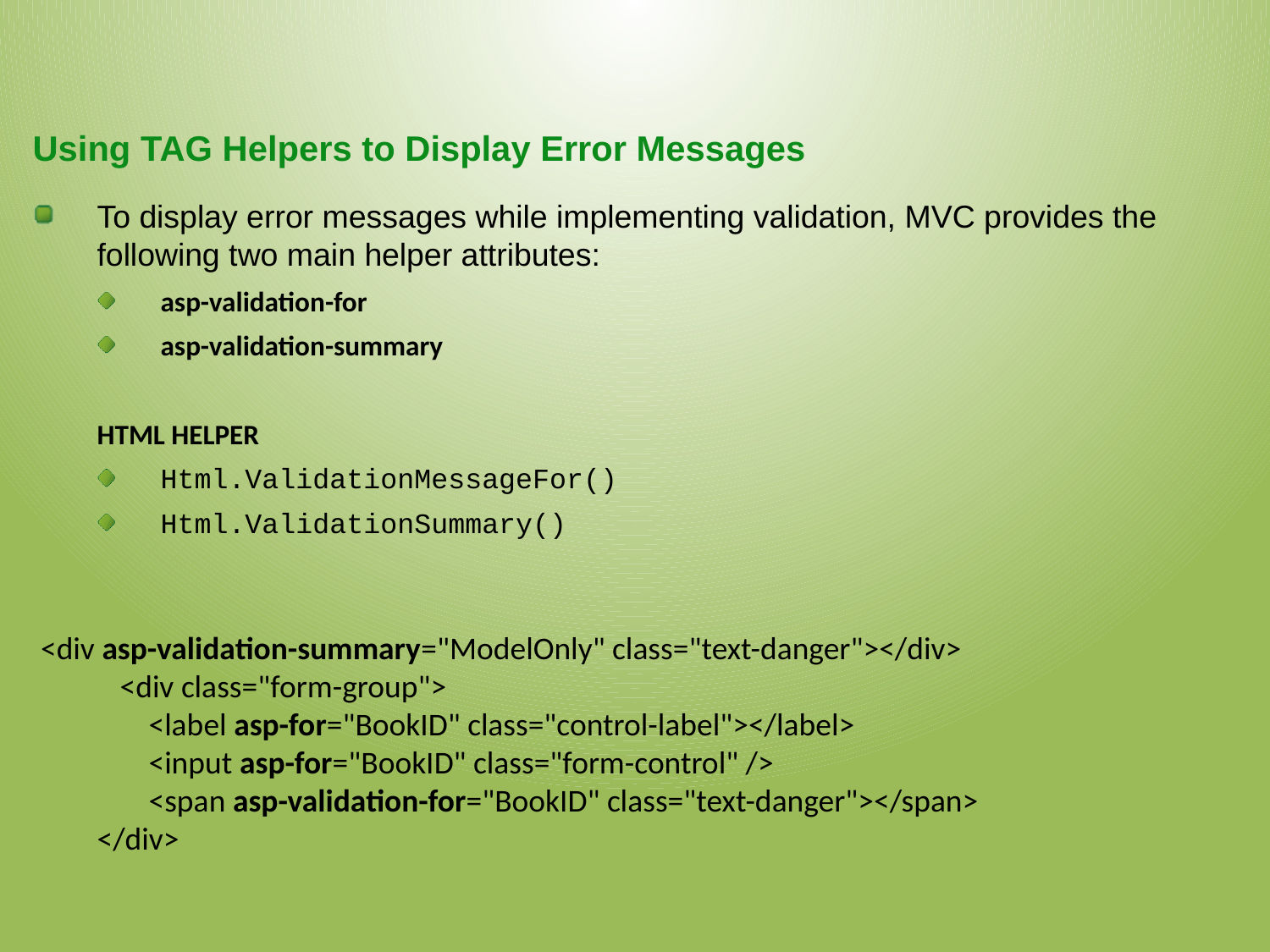

Using TAG Helpers to Display Error Messages
To display error messages while implementing validation, MVC provides the following two main helper attributes:
asp-validation-for
asp-validation-summary

HTML HELPER
Html.ValidationMessageFor()
Html.ValidationSummary()

 <div asp-validation-summary="ModelOnly" class="text-danger"></div>
            <div class="form-group">
                <label asp-for="BookID" class="control-label"></label>
                <input asp-for="BookID" class="form-control" />
                <span asp-validation-for="BookID" class="text-danger"></span>
</div>